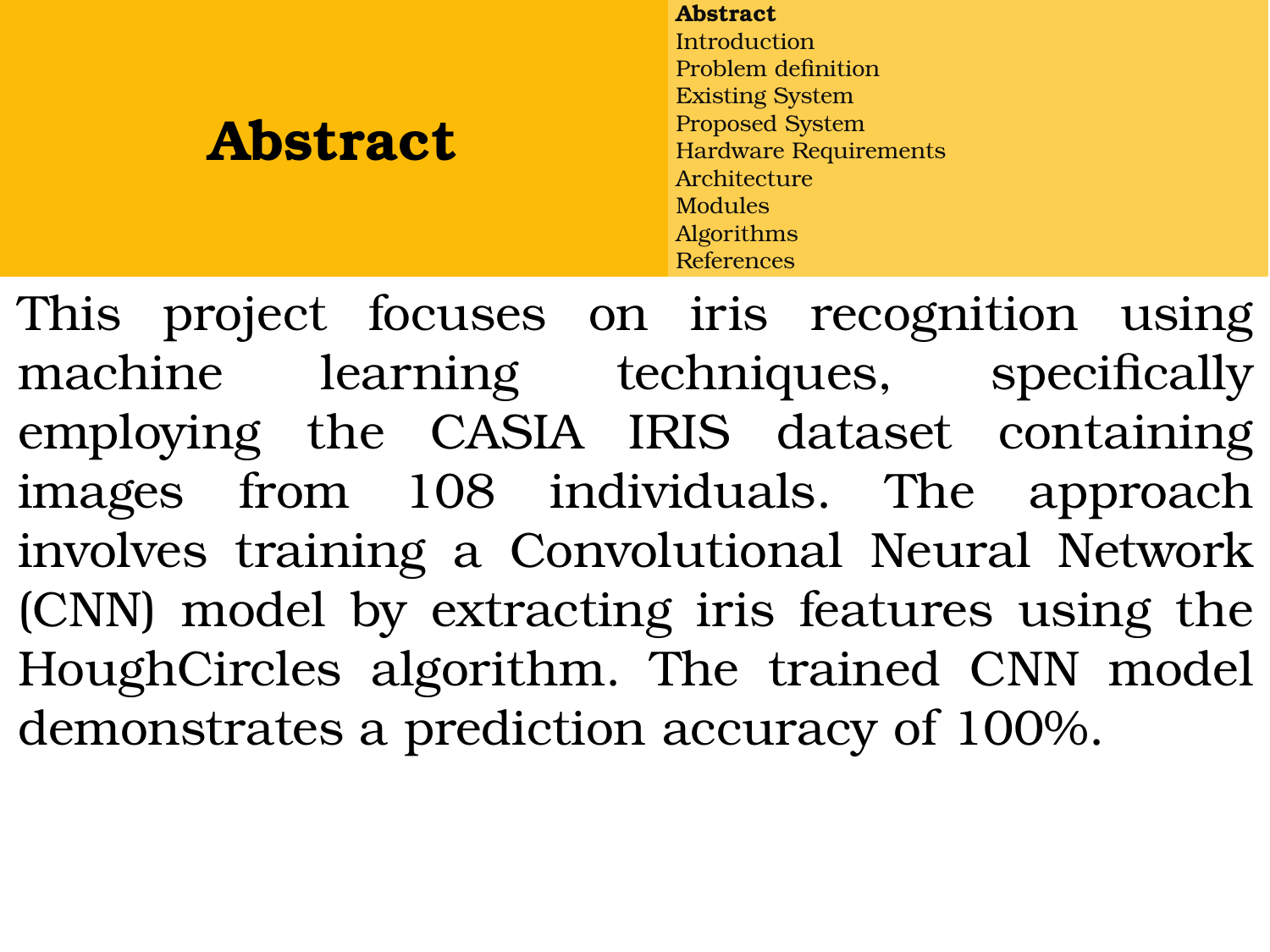

Abstract
Abstract
Introduction
Problem definition
Existing System
Proposed System
Hardware Requirements
Architecture
Modules
Algorithms
References
#
This project focuses on iris recognition using machine learning techniques, specifically employing the CASIA IRIS dataset containing images from 108 individuals. The approach involves training a Convolutional Neural Network (CNN) model by extracting iris features using the HoughCircles algorithm. The trained CNN model demonstrates a prediction accuracy of 100%.